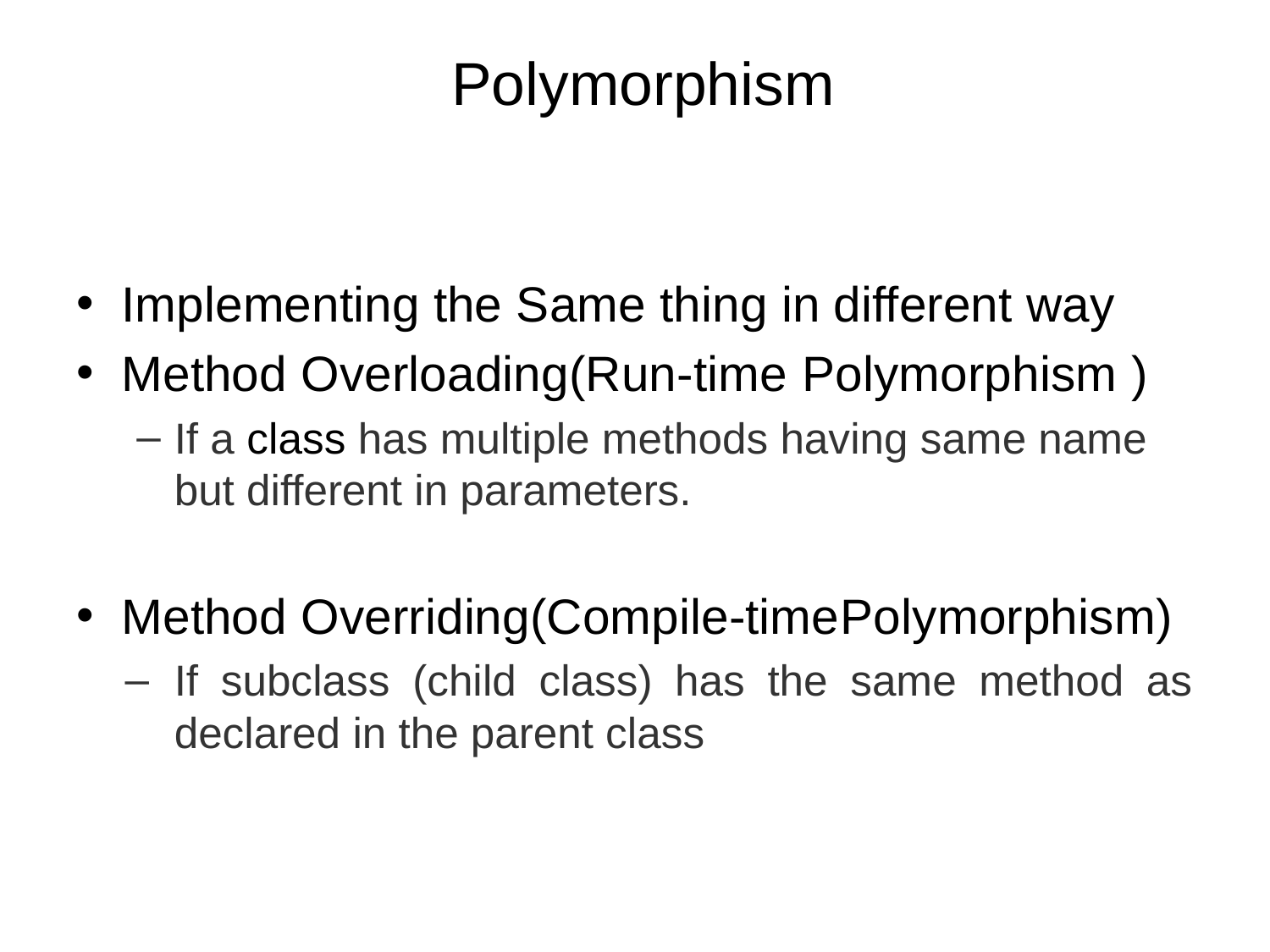

# Polymorphism

Implementing the Same thing in different way
Method Overloading(Run-time Polymorphism )
If a class has multiple methods having same name but different in parameters.

Method Overriding(Compile-timePolymorphism)
If subclass (child class) has the same method as declared in the parent class